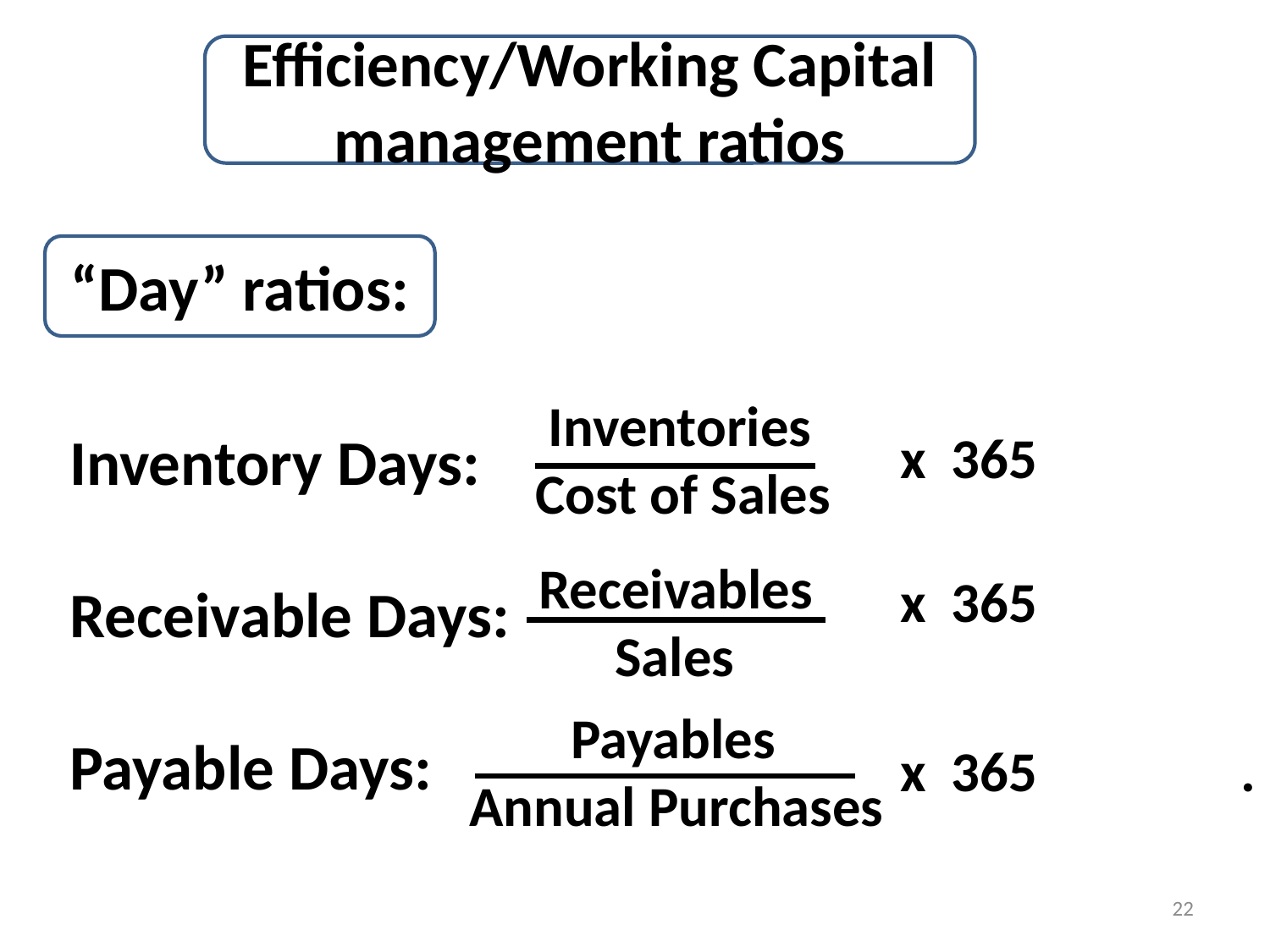

Efficiency/Working Capital management ratios
“Day” ratios:
 Inventories
Cost of Sales
Inventory Days:

Receivable Days:

Payable Days:
x  365

x  365

x  365                .
Receivables
      Sales
        Payables
Annual Purchases
22